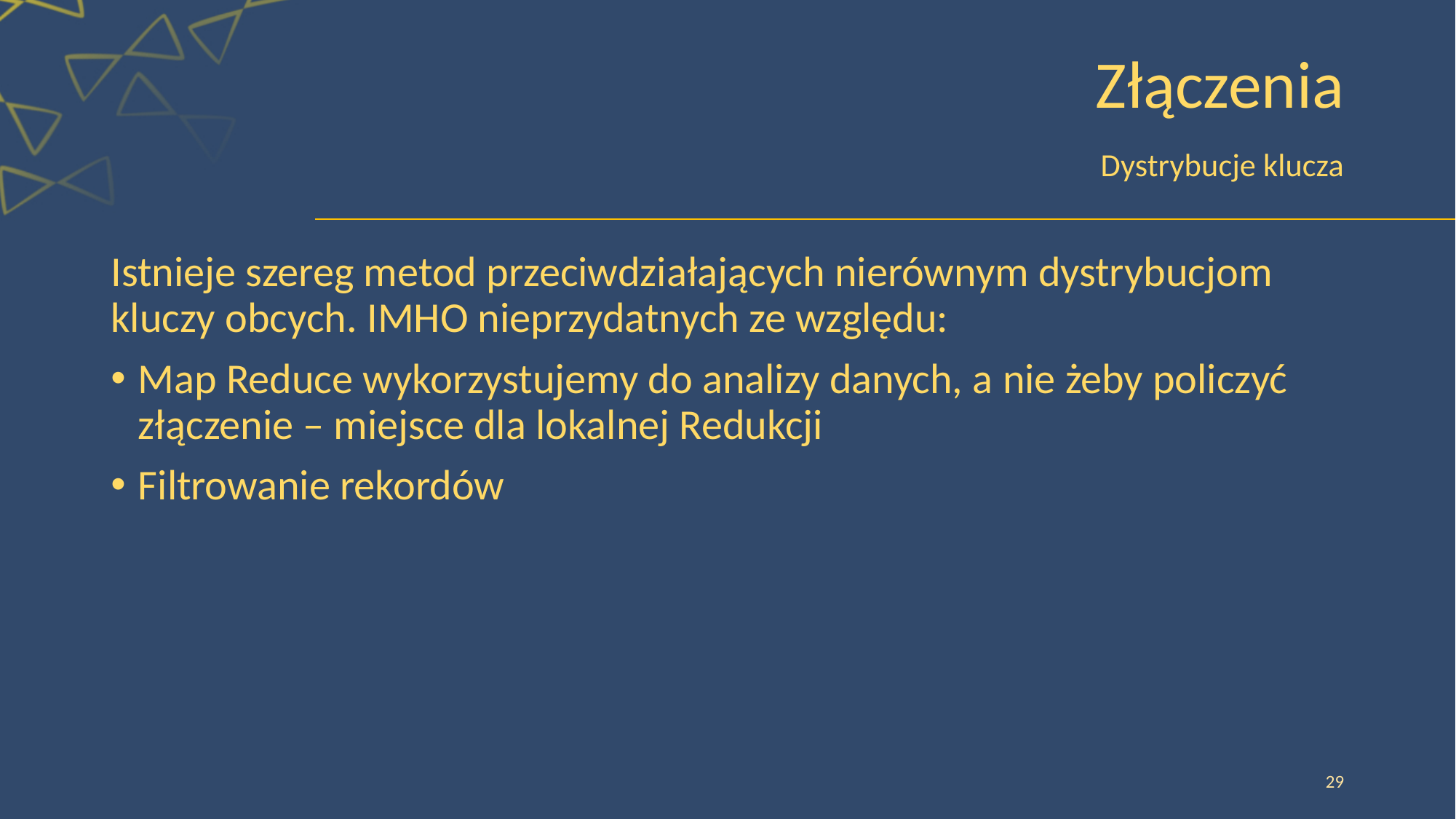

# Złączenia
Dystrybucje klucza
Istnieje szereg metod przeciwdziałających nierównym dystrybucjom kluczy obcych. IMHO nieprzydatnych ze względu:
Map Reduce wykorzystujemy do analizy danych, a nie żeby policzyć złączenie – miejsce dla lokalnej Redukcji
Filtrowanie rekordów
29